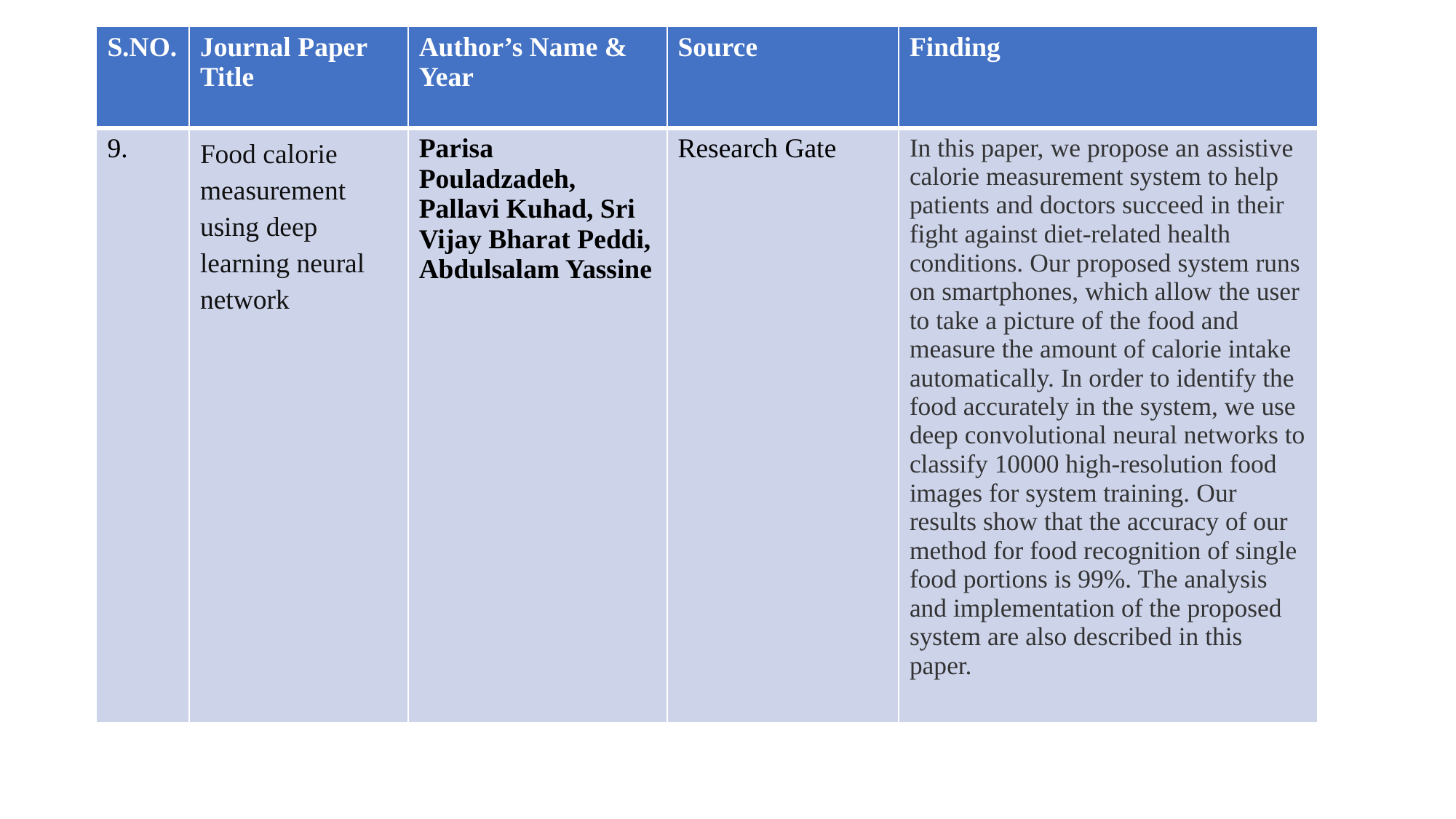

| S.NO. | Journal Paper Title | Author’s Name & Year | Source | Finding |
| --- | --- | --- | --- | --- |
| 9. | Food calorie measurement using deep learning neural network | Parisa Pouladzadeh, Pallavi Kuhad, Sri Vijay Bharat Peddi, Abdulsalam Yassine | Research Gate | In this paper, we propose an assistive calorie measurement system to help patients and doctors succeed in their fight against diet-related health conditions. Our proposed system runs on smartphones, which allow the user to take a picture of the food and measure the amount of calorie intake automatically. In order to identify the food accurately in the system, we use deep convolutional neural networks to classify 10000 high-resolution food images for system training. Our results show that the accuracy of our method for food recognition of single food portions is 99%. The analysis and implementation of the proposed system are also described in this paper. |